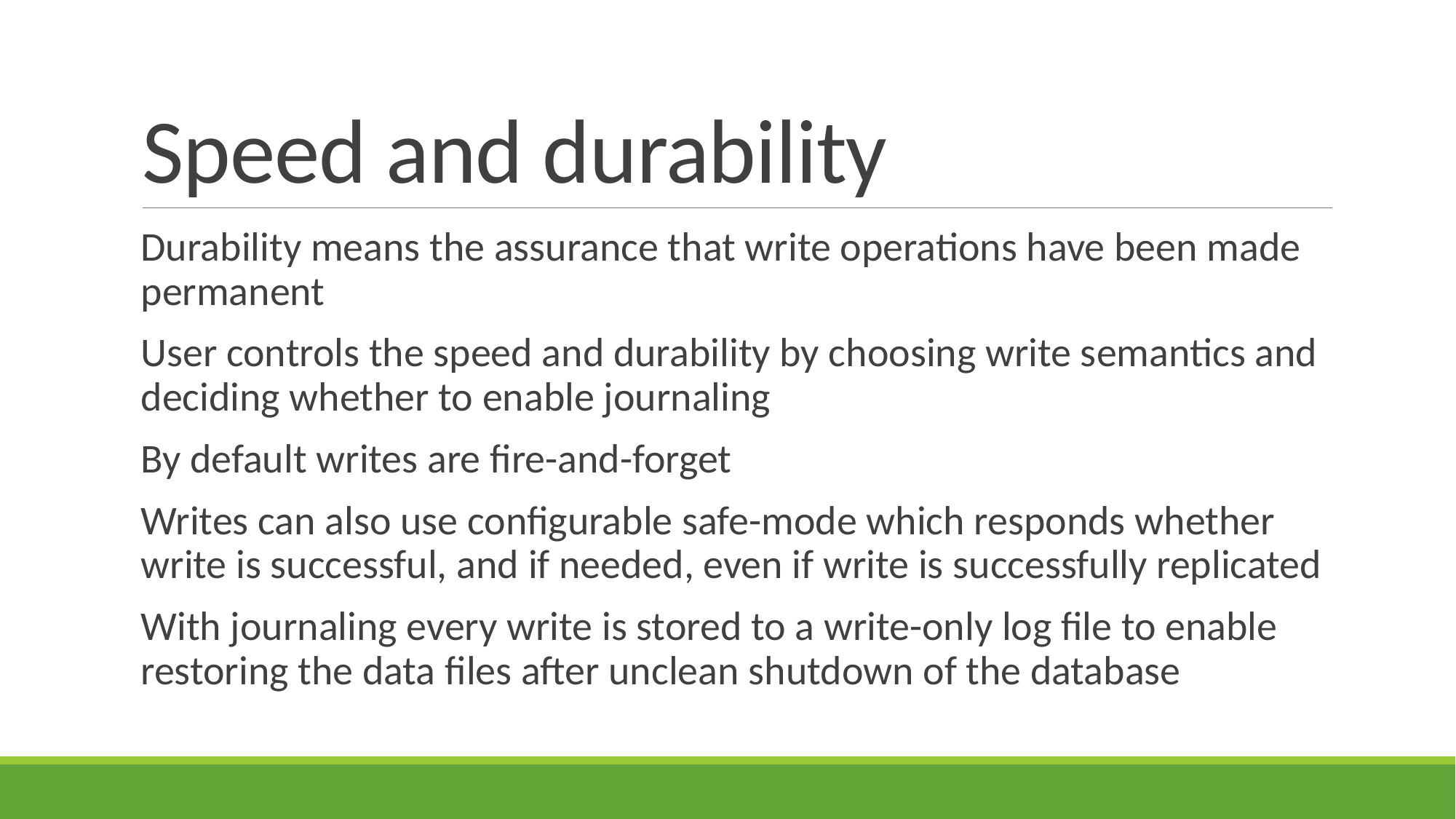

# Speed and durability
Durability means the assurance that write operations have been made permanent
User controls the speed and durability by choosing write semantics and deciding whether to enable journaling
By default writes are fire-and-forget
Writes can also use configurable safe-mode which responds whether write is successful, and if needed, even if write is successfully replicated
With journaling every write is stored to a write-only log file to enable restoring the data files after unclean shutdown of the database